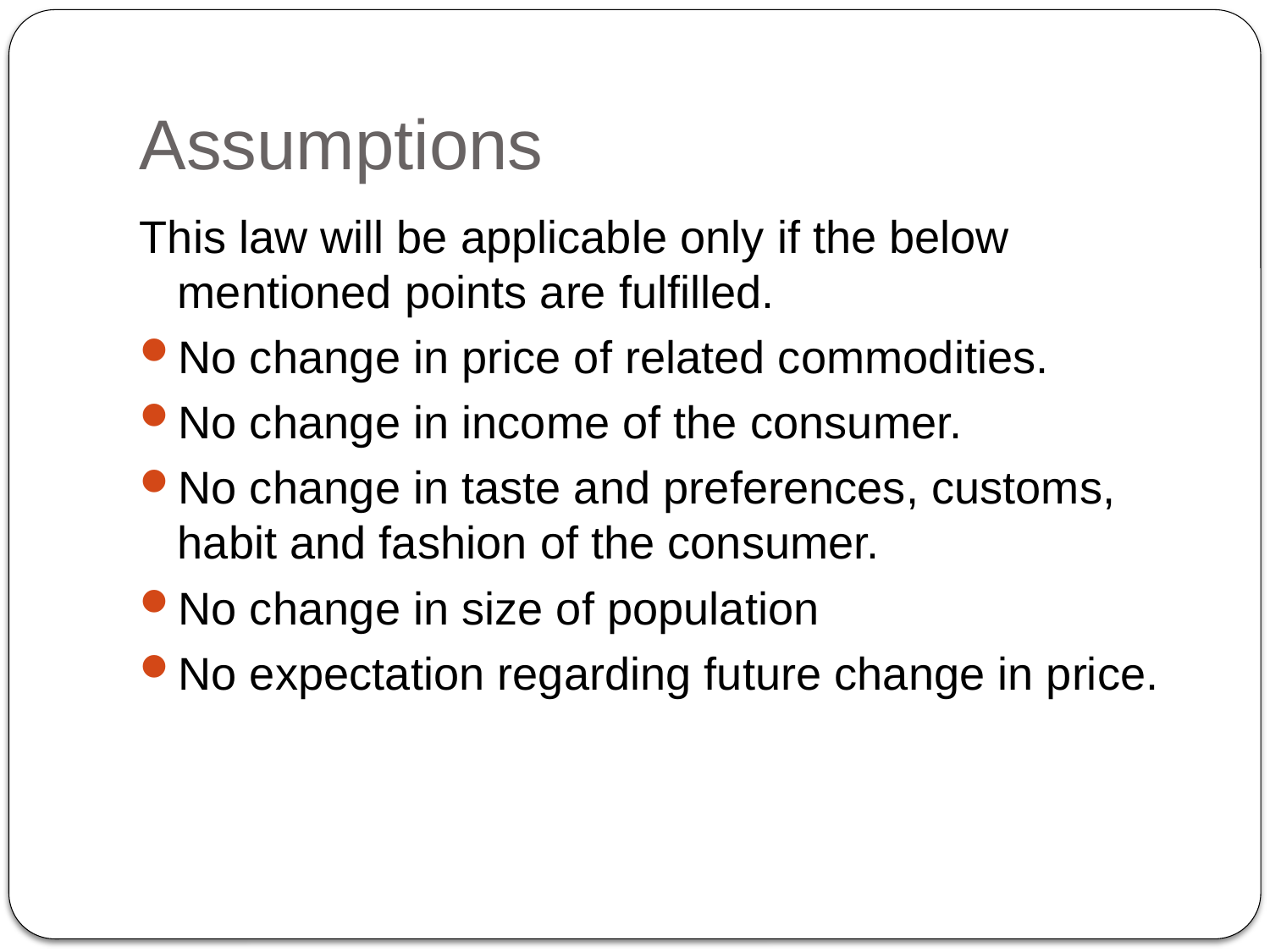

# Assumptions
This law will be applicable only if the below mentioned points are fulfilled.
No change in price of related commodities.
No change in income of the consumer.
No change in taste and preferences, customs, habit and fashion of the consumer.
No change in size of population
No expectation regarding future change in price.